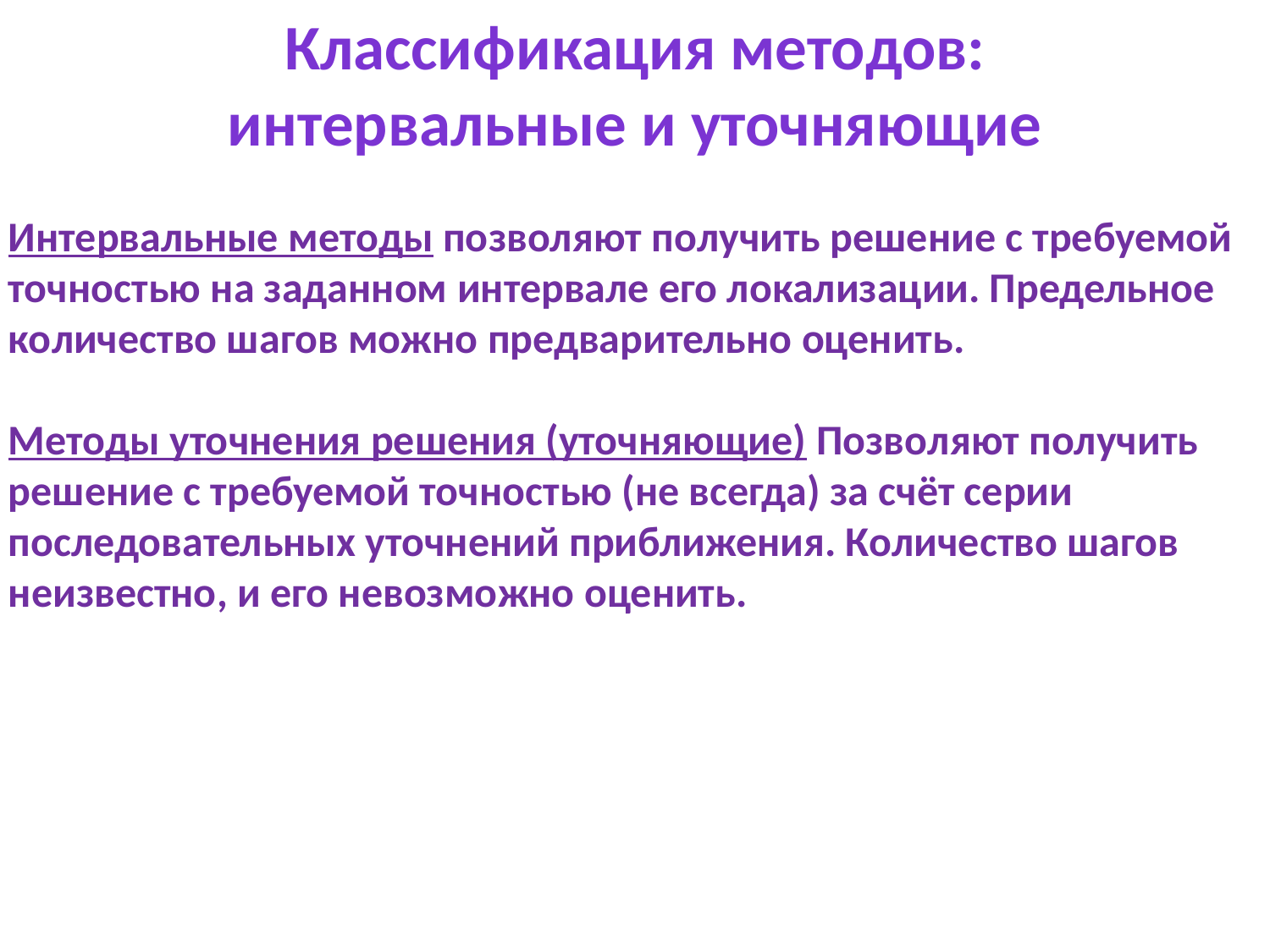

Классификация методов:
интервальные и уточняющие
Интервальные методы позволяют получить решение с требуемой точностью на заданном интервале его локализации. Предельное количество шагов можно предварительно оценить.

Методы уточнения решения (уточняющие) Позволяют получить решение с требуемой точностью (не всегда) за счёт серии последовательных уточнений приближения. Количество шагов неизвестно, и его невозможно оценить.